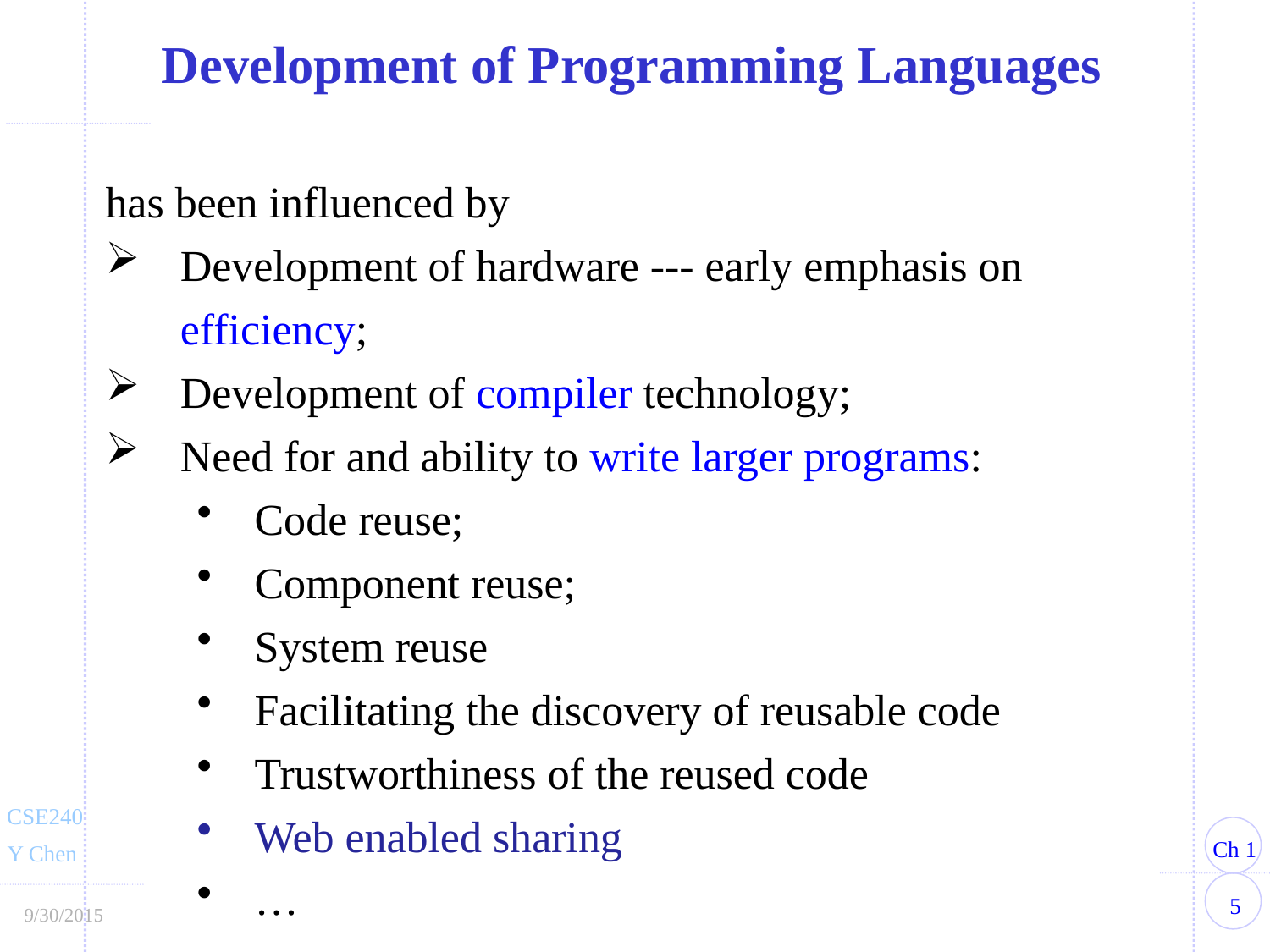

Development of Programming Languages
has been influenced by
Development of hardware --- early emphasis on efficiency;
Development of compiler technology;
Need for and ability to write larger programs:
Code reuse;
Component reuse;
System reuse
Facilitating the discovery of reusable code
Trustworthiness of the reused code
Web enabled sharing
…